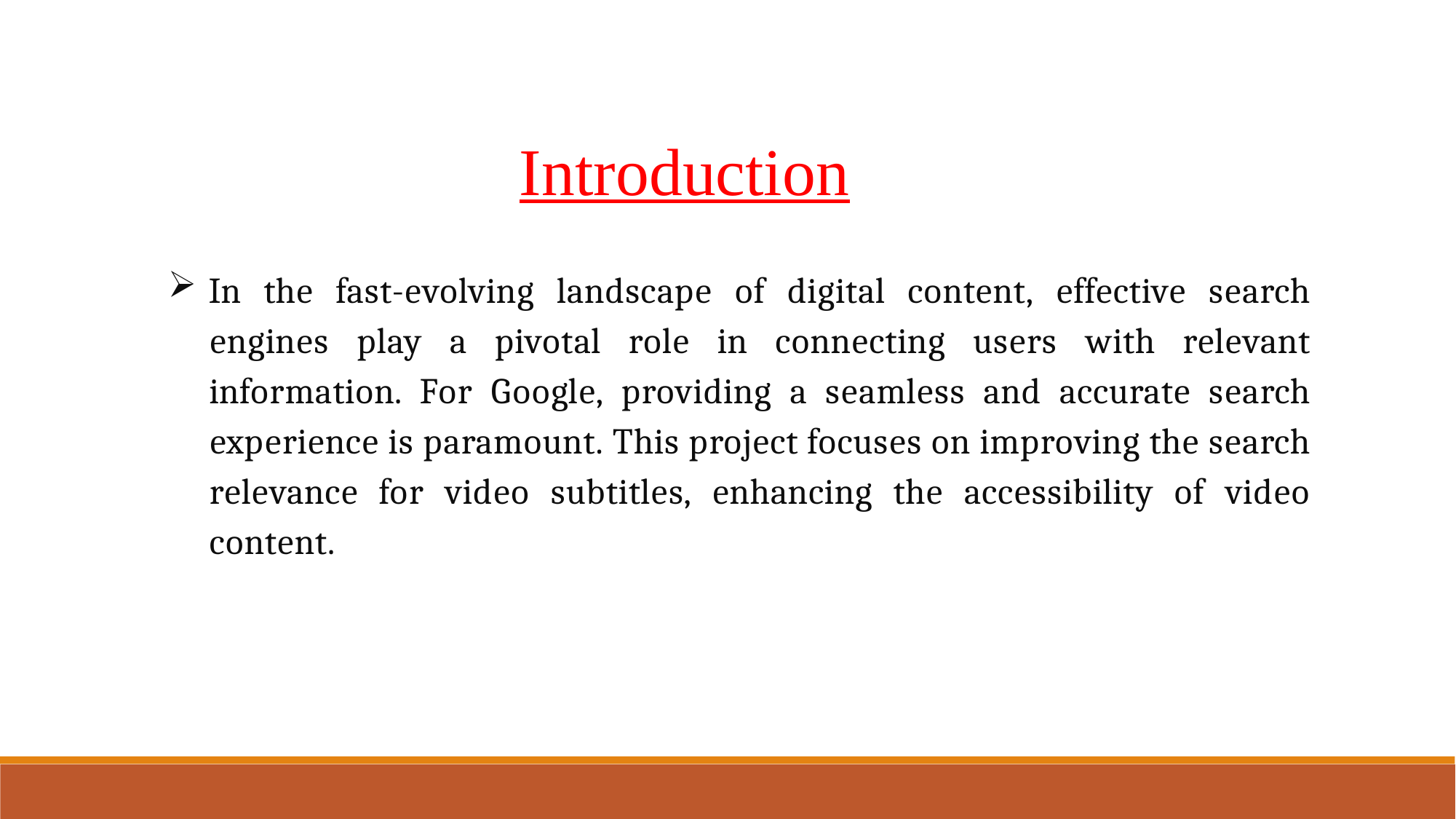

Introduction
In the fast-evolving landscape of digital content, effective search engines play a pivotal role in connecting users with relevant information. For Google, providing a seamless and accurate search experience is paramount. This project focuses on improving the search relevance for video subtitles, enhancing the accessibility of video content.